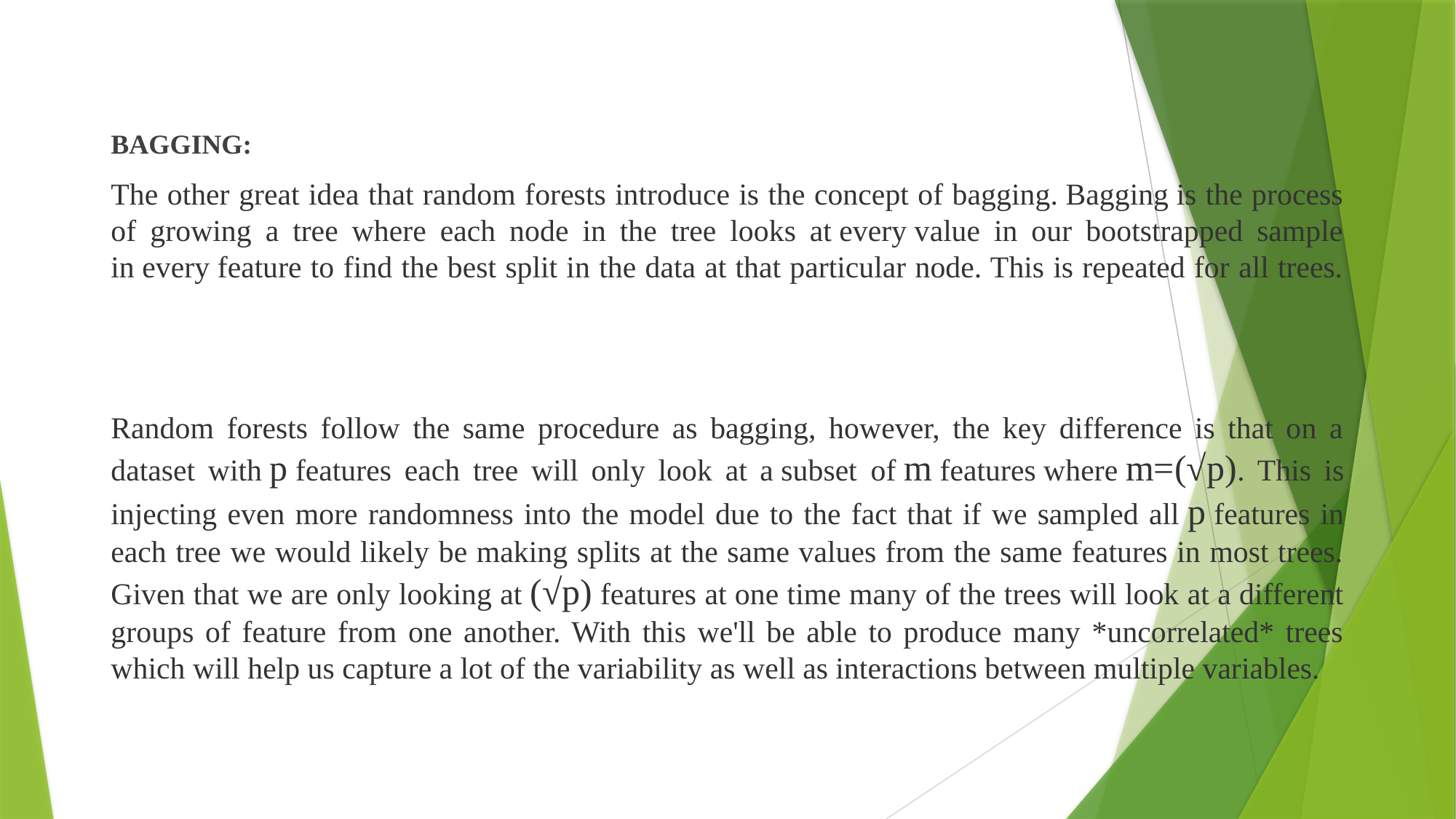

BAGGING:
The other great idea that random forests introduce is the concept of bagging. Bagging is the process of growing a tree where each node in the tree looks at every value in our bootstrapped sample in every feature to find the best split in the data at that particular node. This is repeated for all trees.
Random forests follow the same procedure as bagging, however, the key difference is that on a dataset with p features each tree will only look at a subset of m features where m=(√p). This is injecting even more randomness into the model due to the fact that if we sampled all p features in each tree we would likely be making splits at the same values from the same features in most trees. Given that we are only looking at (√p) features at one time many of the trees will look at a different groups of feature from one another. With this we'll be able to produce many *uncorrelated* trees which will help us capture a lot of the variability as well as interactions between multiple variables.